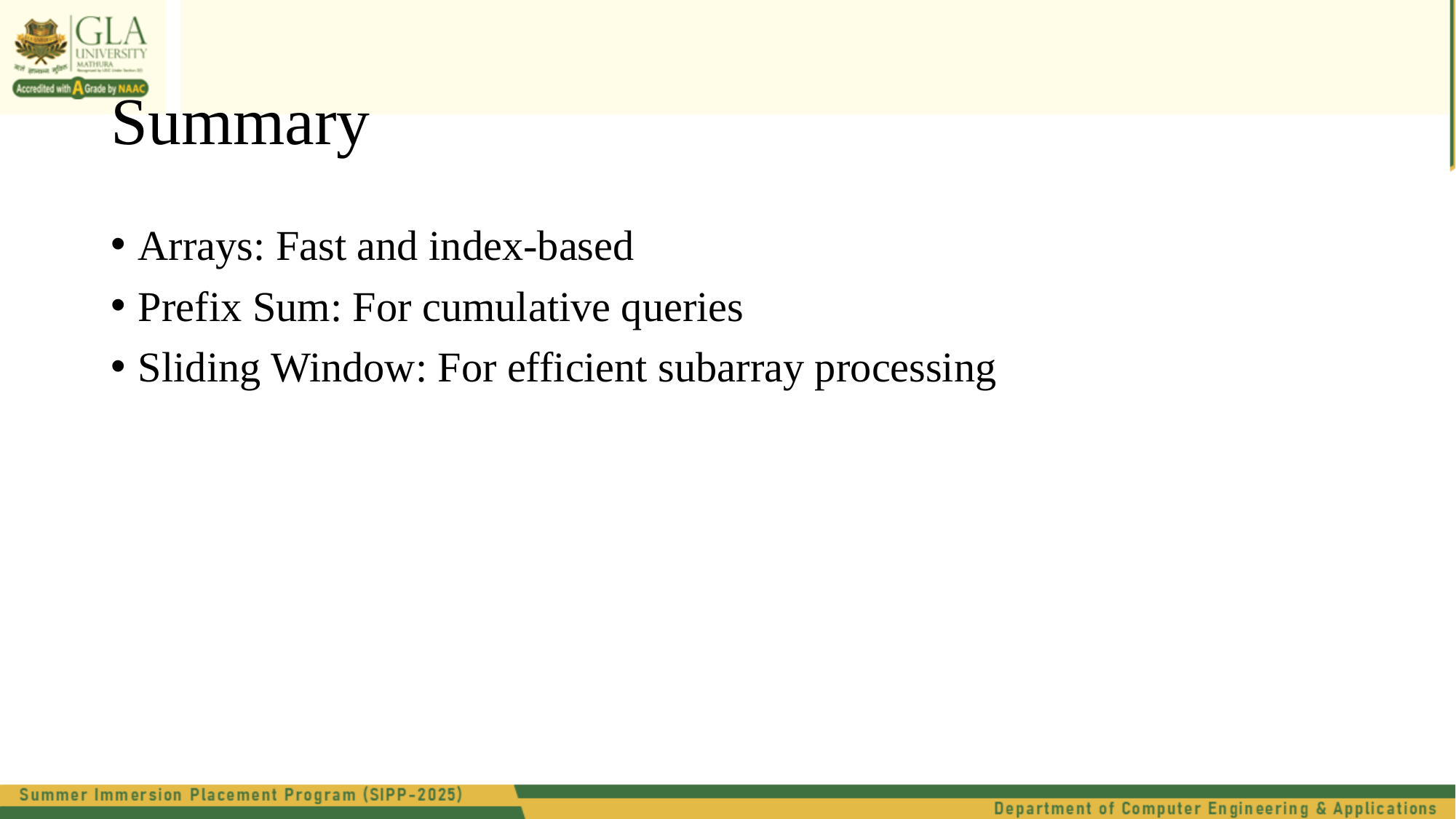

# Summary
Arrays: Fast and index-based
Prefix Sum: For cumulative queries
Sliding Window: For efficient subarray processing